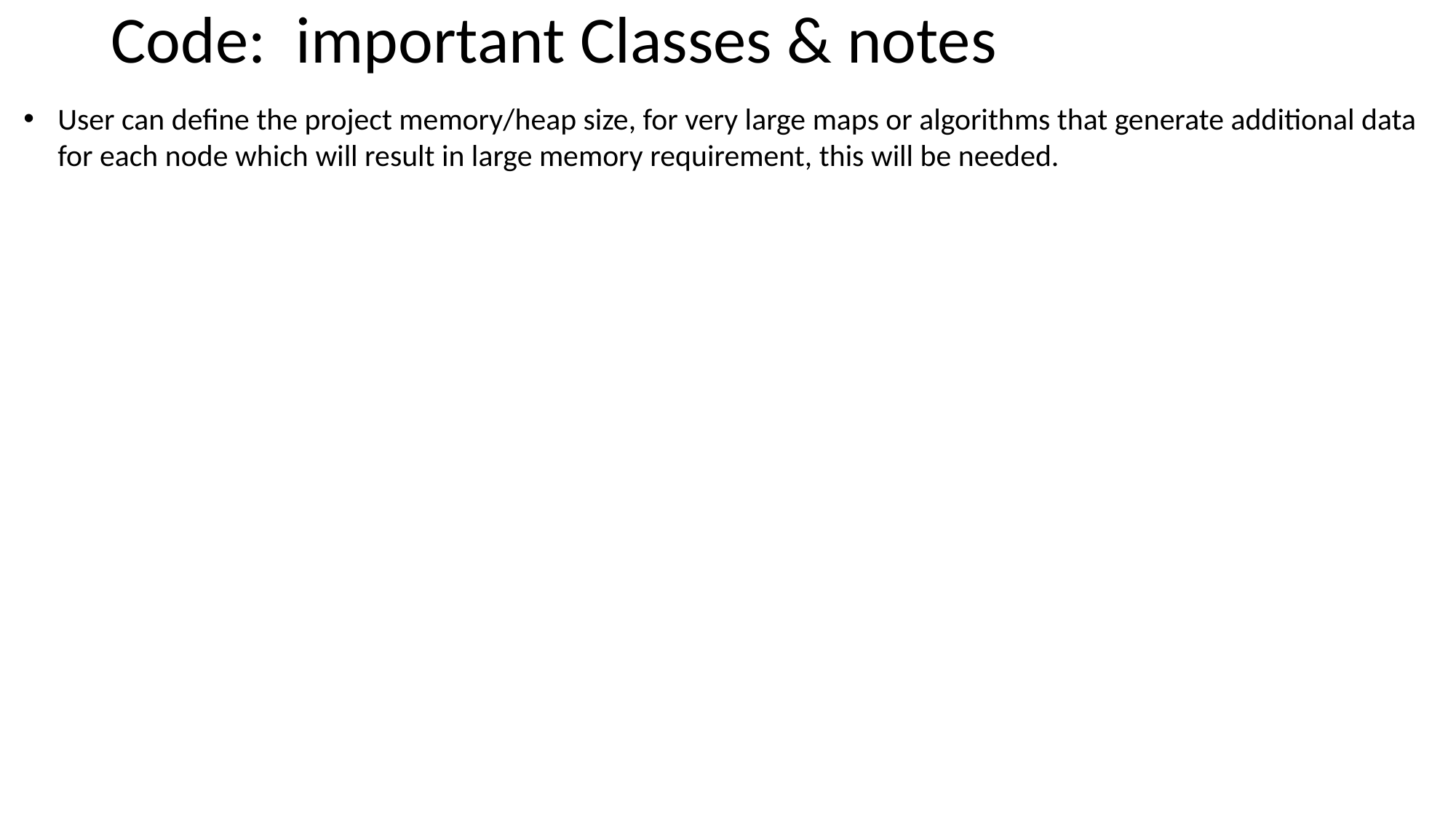

# Code:  important Classes & notes
User can define the project memory/heap size, for very large maps or algorithms that generate additional data for each node which will result in large memory requirement, this will be needed.